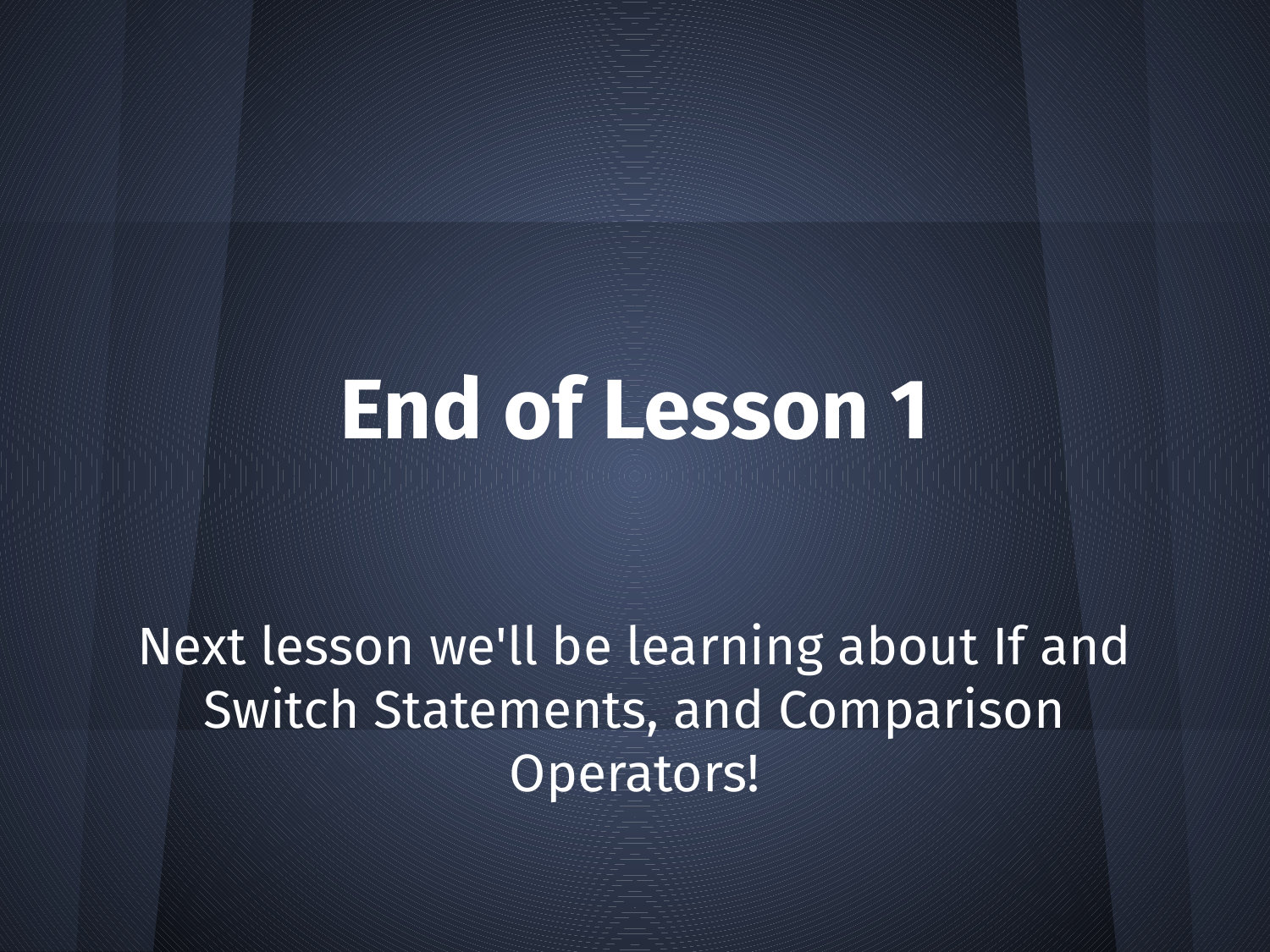

# End of Lesson 1
Next lesson we'll be learning about If and Switch Statements, and Comparison Operators!